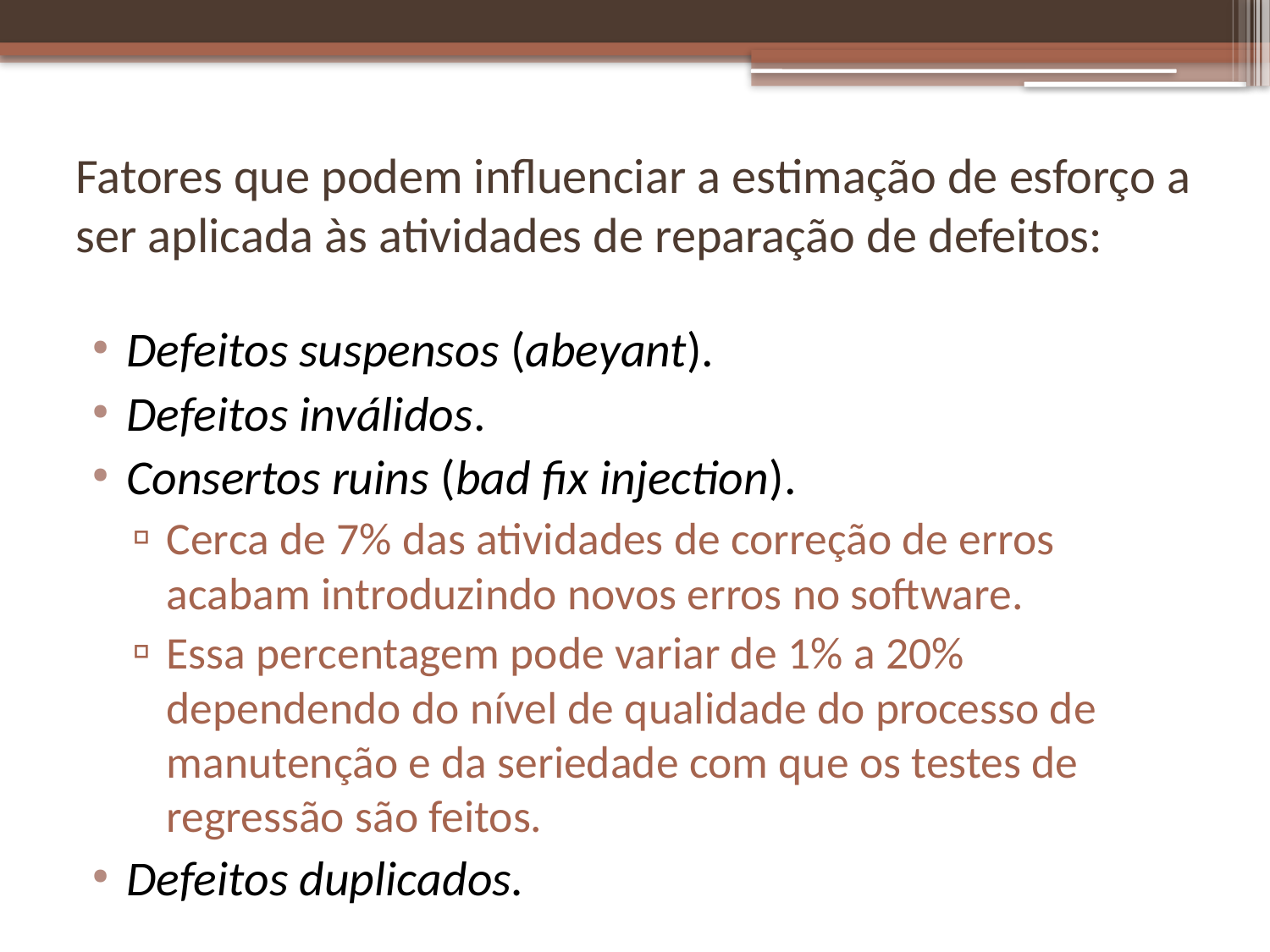

# Fatores que podem influenciar a estimação de esforço a ser aplicada às atividades de reparação de defeitos:
Defeitos suspensos (abeyant).
Defeitos inválidos.
Consertos ruins (bad fix injection).
Cerca de 7% das atividades de correção de erros acabam introduzindo novos erros no software.
Essa percentagem pode variar de 1% a 20% dependendo do nível de qualidade do processo de manutenção e da seriedade com que os testes de regressão são feitos.
Defeitos duplicados.